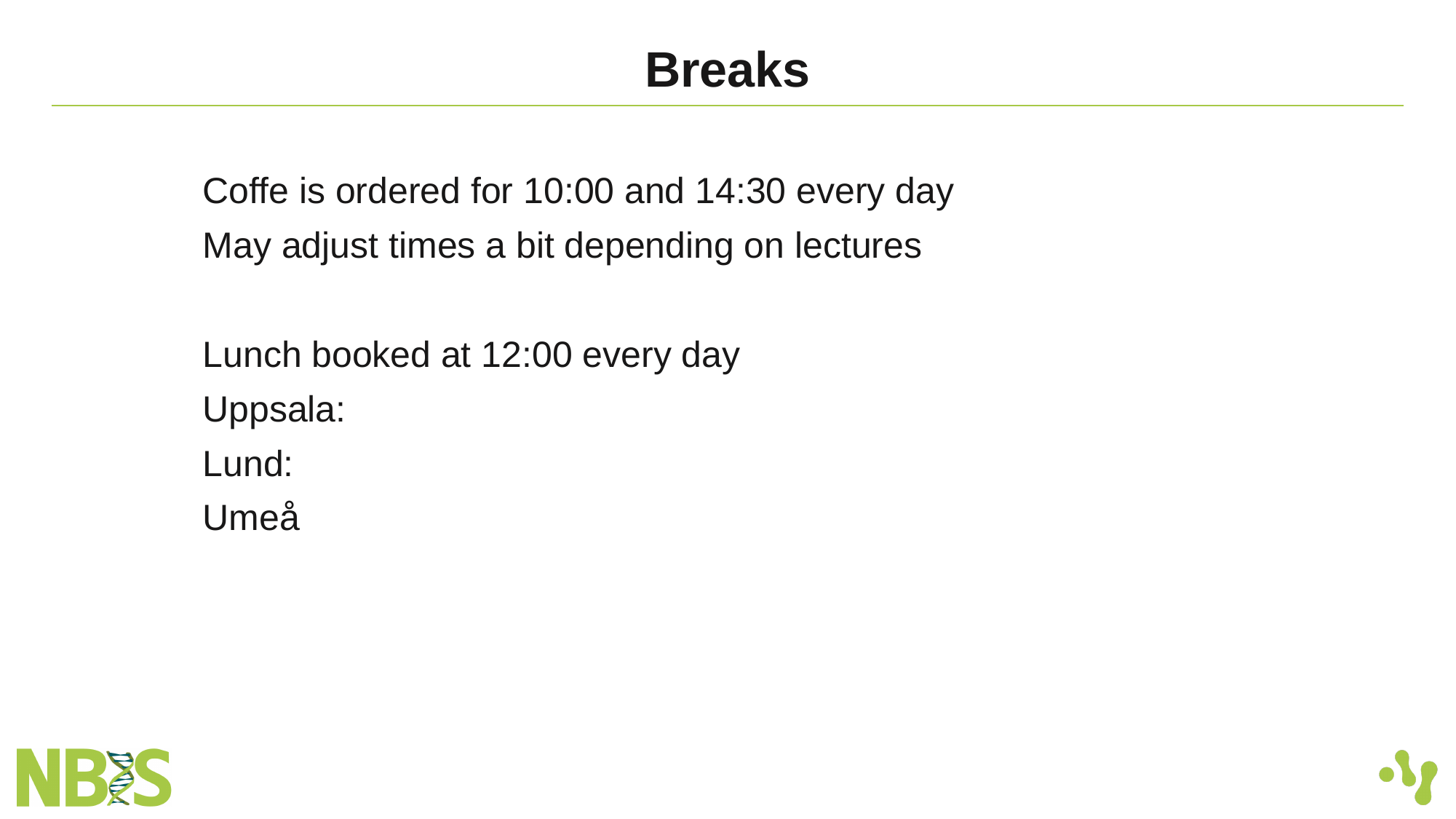

# Breaks
Coffe is ordered for 10:00 and 14:30 every day
May adjust times a bit depending on lectures

Lunch booked at 12:00 every day
Uppsala:
Lund:
Umeå